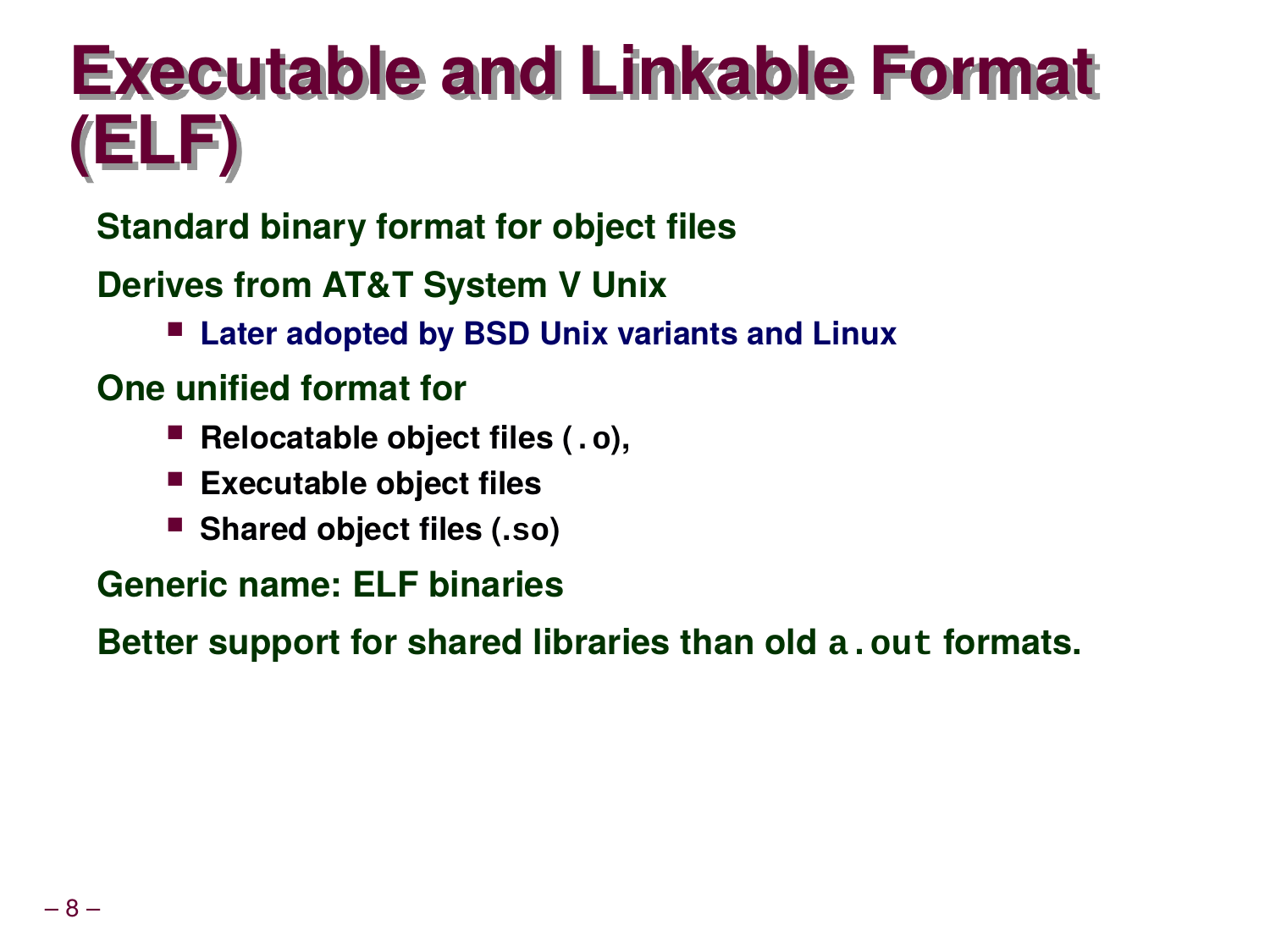

# Executable and Linkable Format (ELF)
Standard binary format for object files
Derives from AT&T System V Unix
Later adopted by BSD Unix variants and Linux
One unified format for
Relocatable object files (.o),
Executable object files
Shared object files (.so)
Generic name: ELF binaries
Better support for shared libraries than old a.out formats.